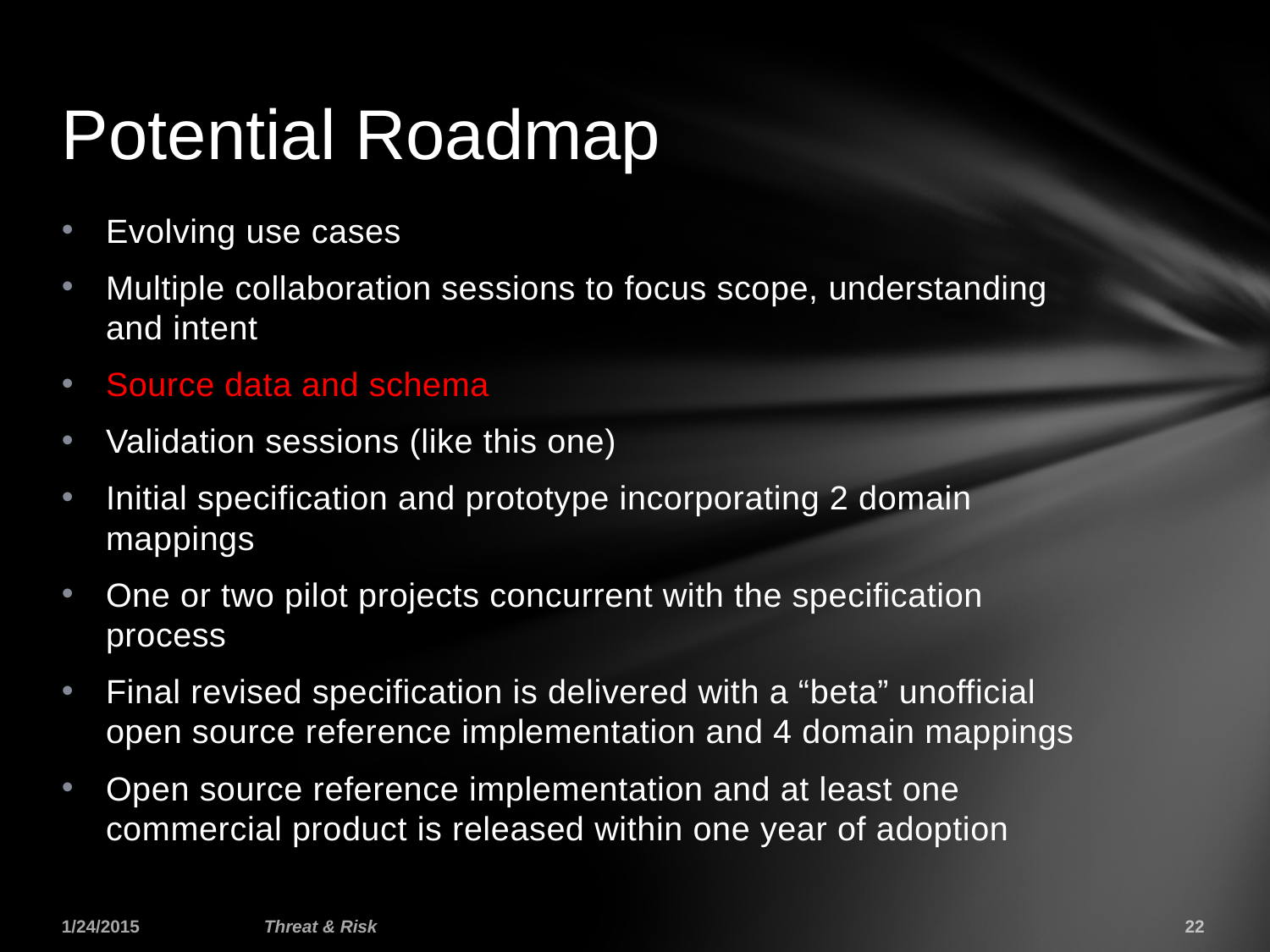

# Potential Roadmap
Evolving use cases
Multiple collaboration sessions to focus scope, understanding and intent
Source data and schema
Validation sessions (like this one)
Initial specification and prototype incorporating 2 domain mappings
One or two pilot projects concurrent with the specification process
Final revised specification is delivered with a “beta” unofficial open source reference implementation and 4 domain mappings
Open source reference implementation and at least one commercial product is released within one year of adoption
1/24/2015
Threat & Risk
22